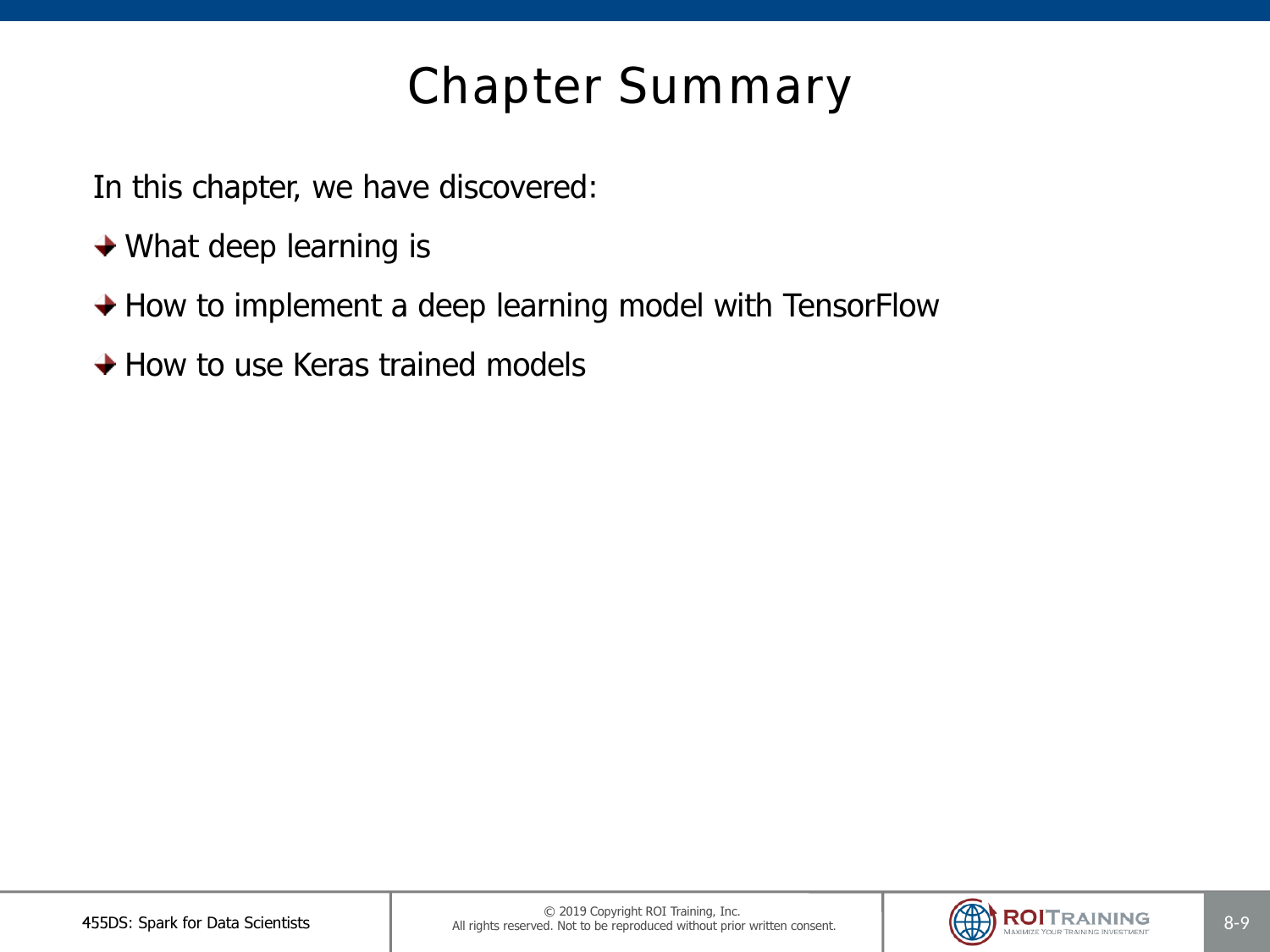

# Chapter Summary
In this chapter, we have discovered:
What deep learning is
How to implement a deep learning model with TensorFlow
How to use Keras trained models